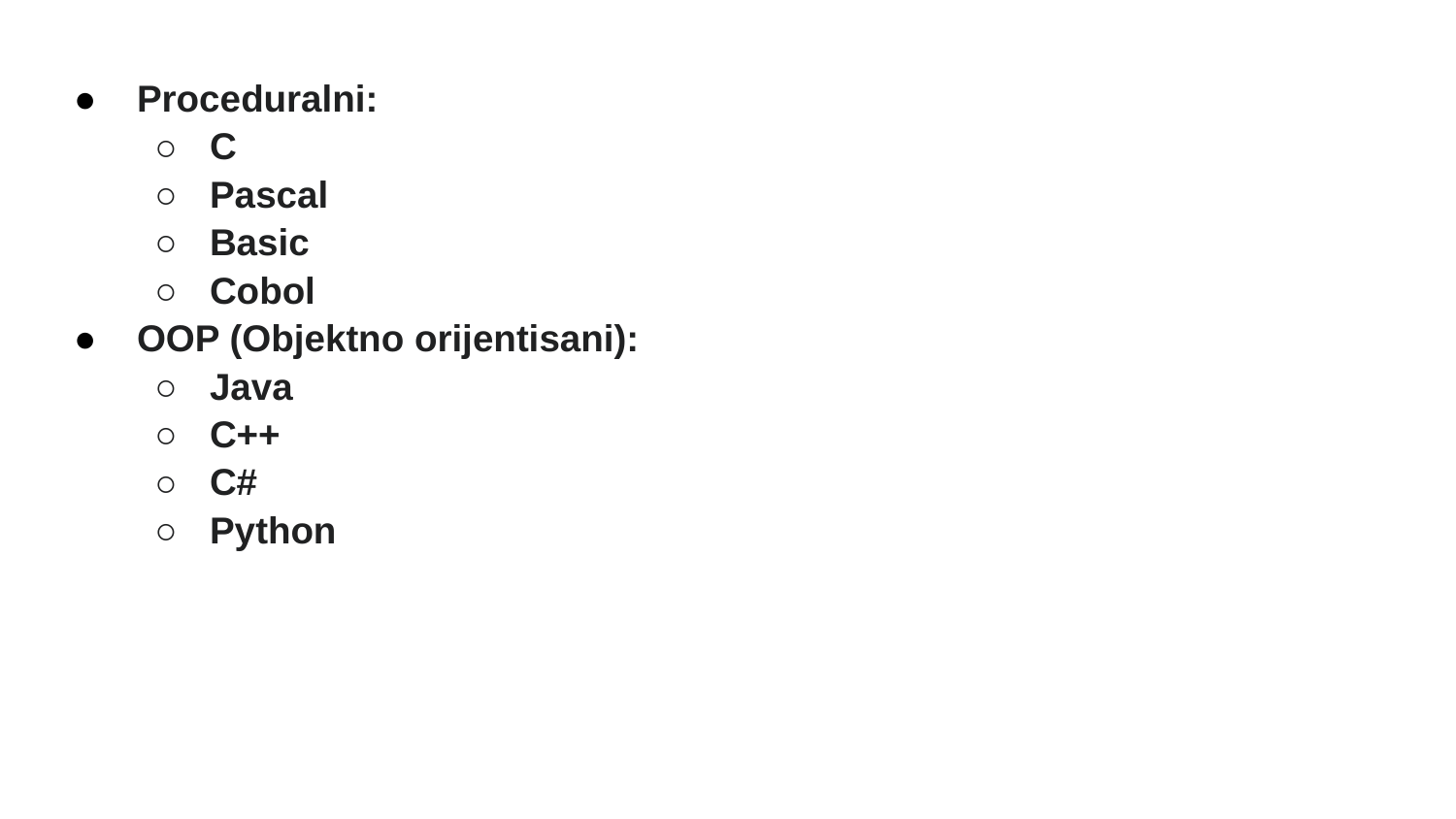

Proceduralni:
C
Pascal
Basic
Cobol
OOP (Objektno orijentisani):
Java
C++
C#
Python